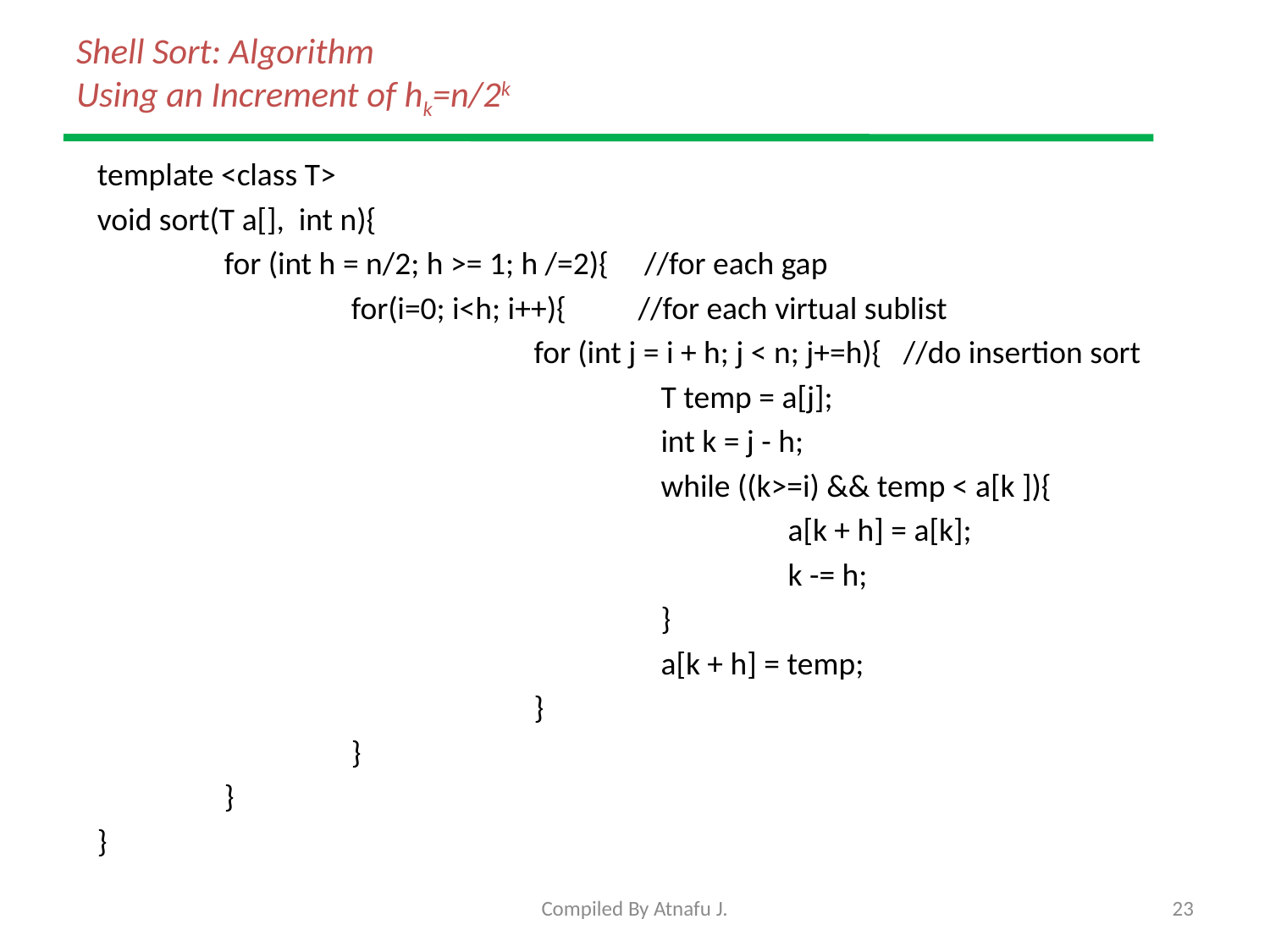

# Shell Sort: Algorithm Using an Increment of hk=n/2k
template <class T>
void sort(T a[],  int n){
	for (int h = n/2; h >= 1; h /=2){     //for each gap
		for(i=0; i<h; i++){          //for each virtual sublist
			for (int j = i + h; j < n; j+=h){   //do insertion sort
				T temp = a[j];
				int k = j - h;
				while ((k>=i) && temp < a[k ]){
					a[k + h] = a[k];
					k -= h;
				}
				a[k + h] = temp;
			}
		}
	}
}
Compiled By Atnafu J.
23